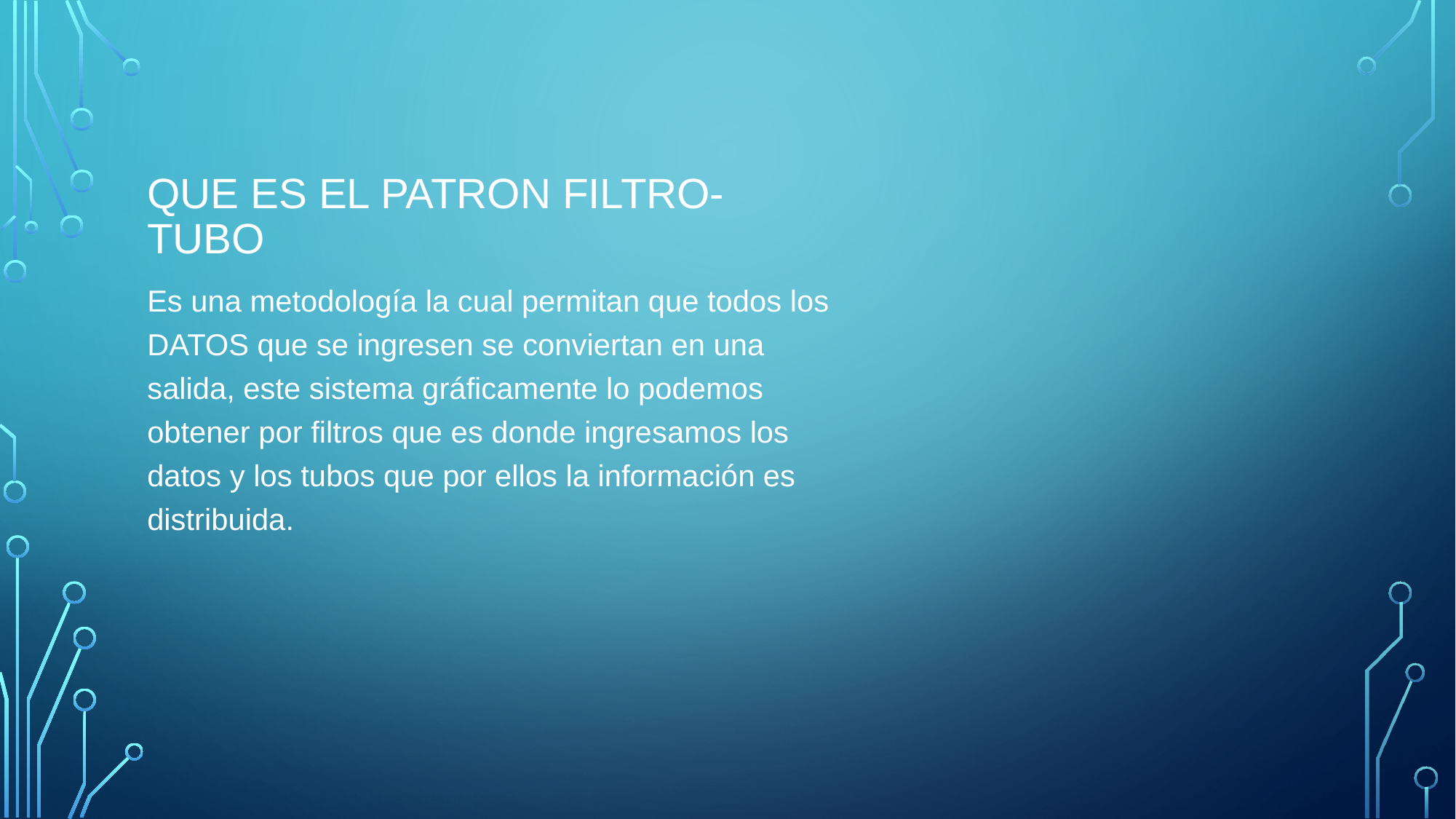

# QUE ES EL PATRON FILTRO-TUBO
Es una metodología la cual permitan que todos los DATOS que se ingresen se conviertan en una salida, este sistema gráficamente lo podemos obtener por filtros que es donde ingresamos los datos y los tubos que por ellos la información es distribuida.